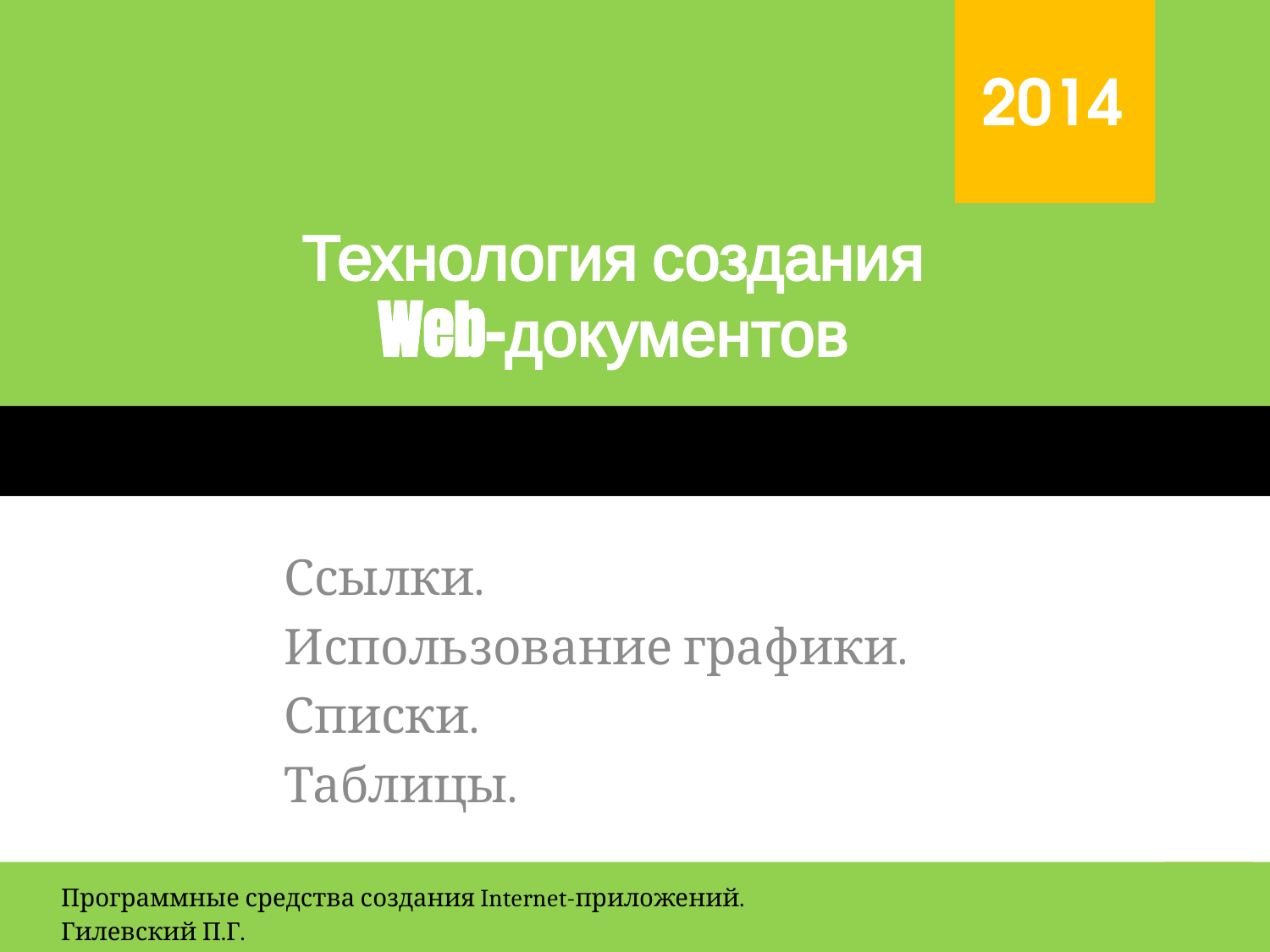

# Технология создания Web-документов
Ссылки.
Использование графики.
Списки.
Таблицы.
1